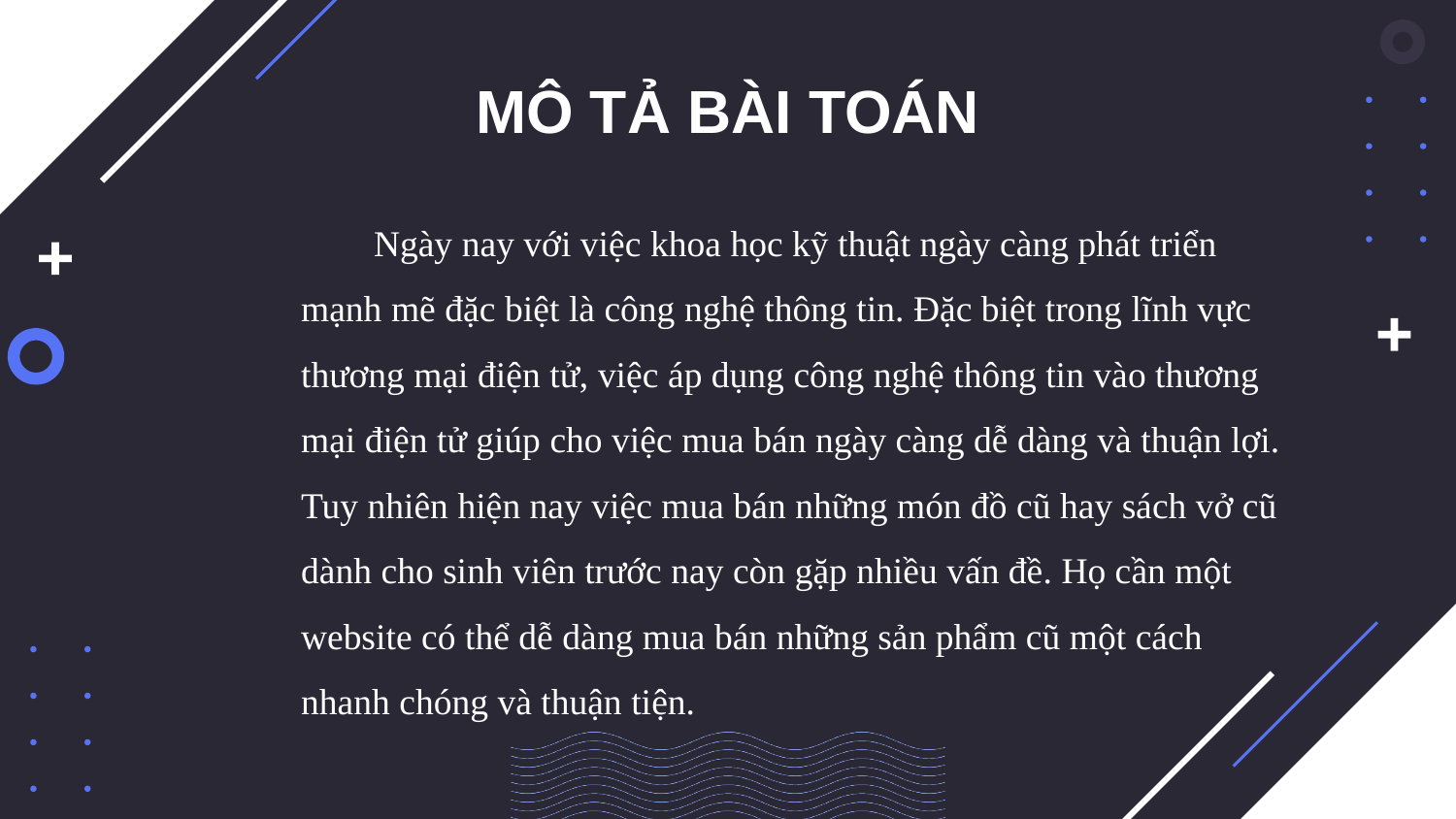

# MÔ TẢ BÀI TOÁN
Ngày nay với việc khoa học kỹ thuật ngày càng phát triển mạnh mẽ đặc biệt là công nghệ thông tin. Đặc biệt trong lĩnh vực thương mại điện tử, việc áp dụng công nghệ thông tin vào thương mại điện tử giúp cho việc mua bán ngày càng dễ dàng và thuận lợi. Tuy nhiên hiện nay việc mua bán những món đồ cũ hay sách vở cũ dành cho sinh viên trước nay còn gặp nhiều vấn đề. Họ cần một website có thể dễ dàng mua bán những sản phẩm cũ một cách nhanh chóng và thuận tiện.